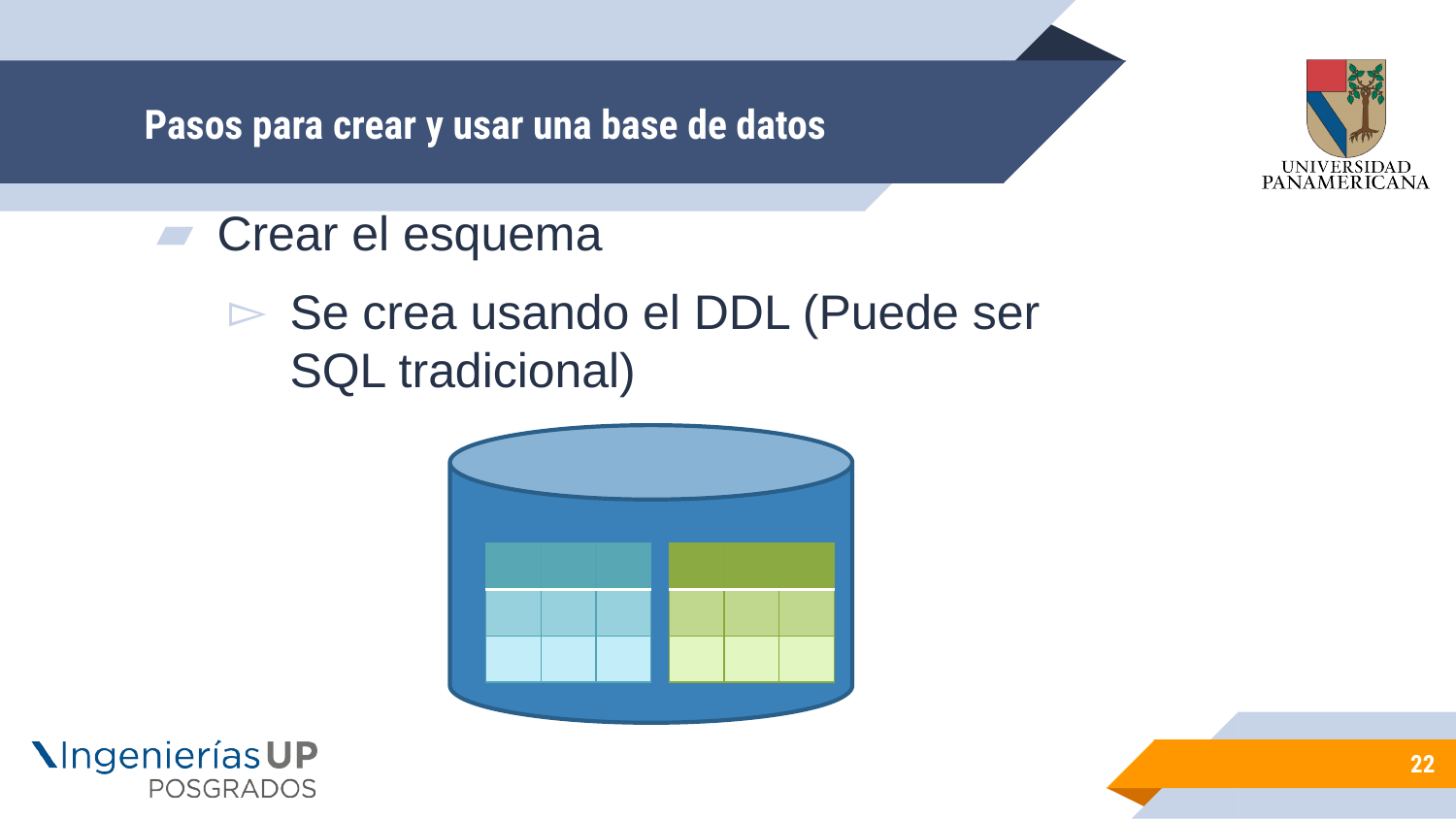

# Pasos para crear y usar una base de datos
Crear el esquema
Se crea usando el DDL (Puede ser SQL tradicional)

|  |  |  |
| --- | --- | --- |
|  |  |  |
|  |  |  |
|  |  |  |
| --- | --- | --- |
|  |  |  |
|  |  |  |
22